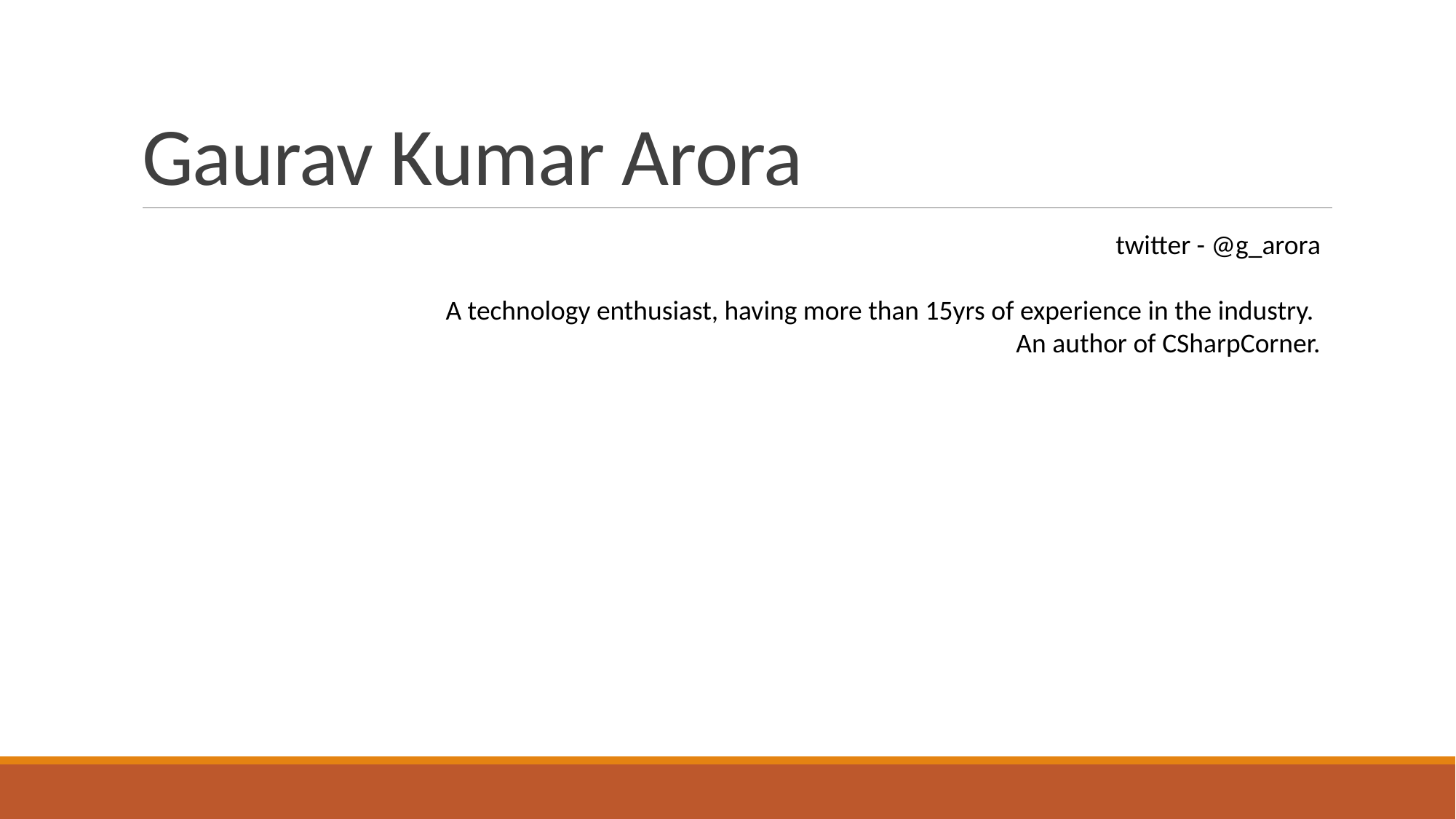

# Gaurav Kumar Arora
twitter - @g_arora

A technology enthusiast, having more than 15yrs of experience in the industry.
An author of CSharpCorner.